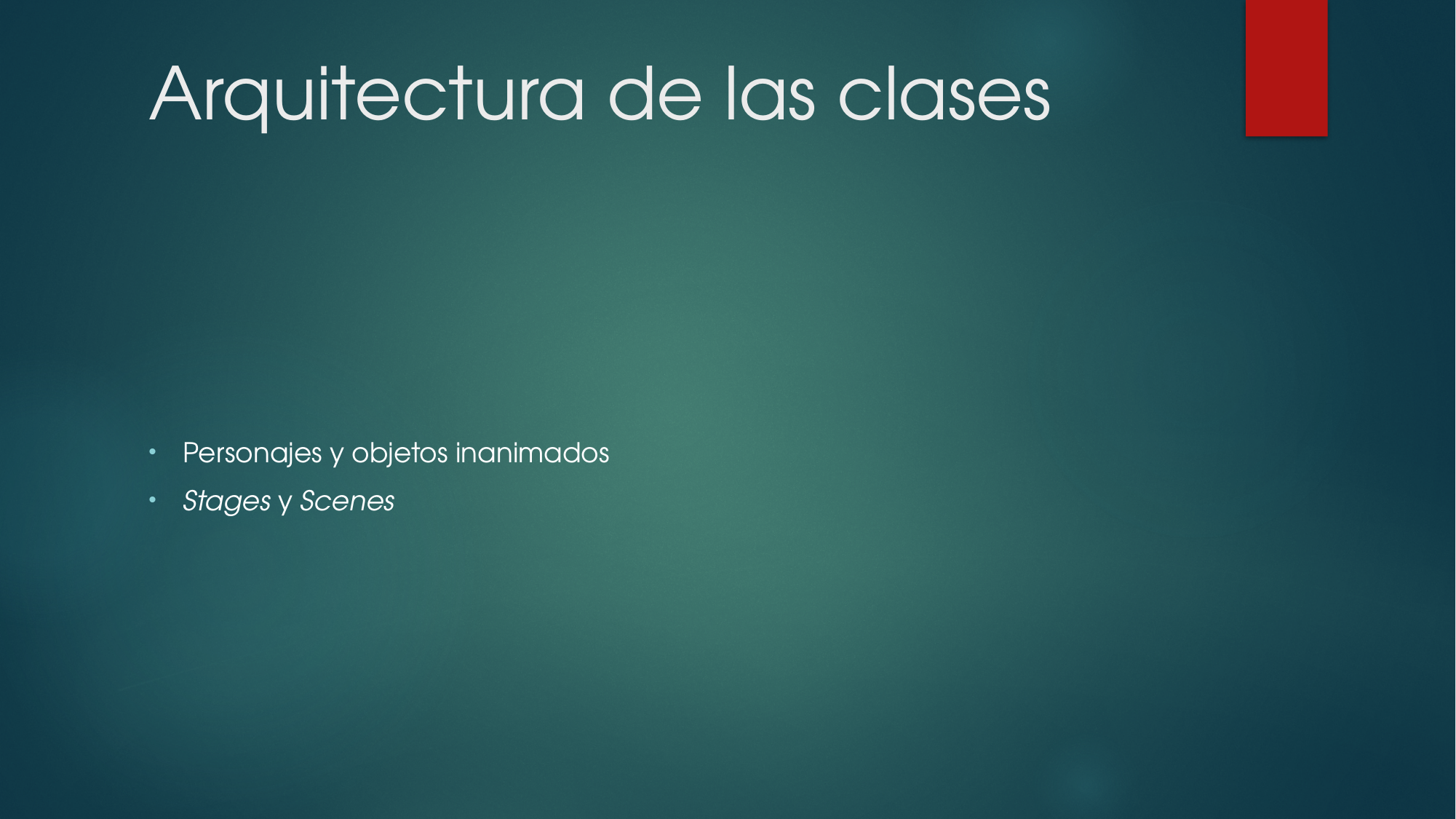

# Arquitectura de las clases
Personajes y objetos inanimados
Stages y Scenes